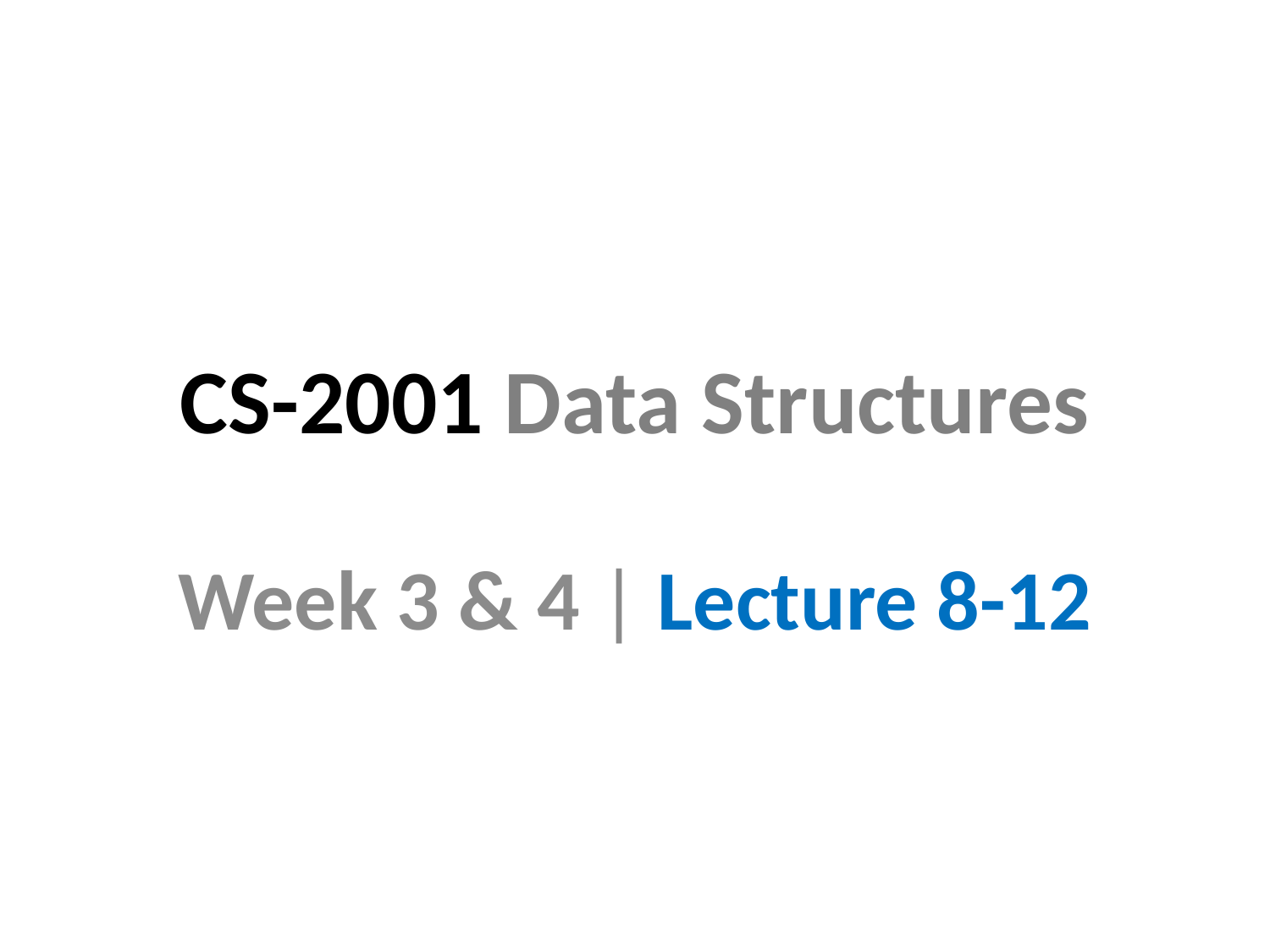

# CS-2001 Data Structures
Week 3 & 4 | Lecture 8-12